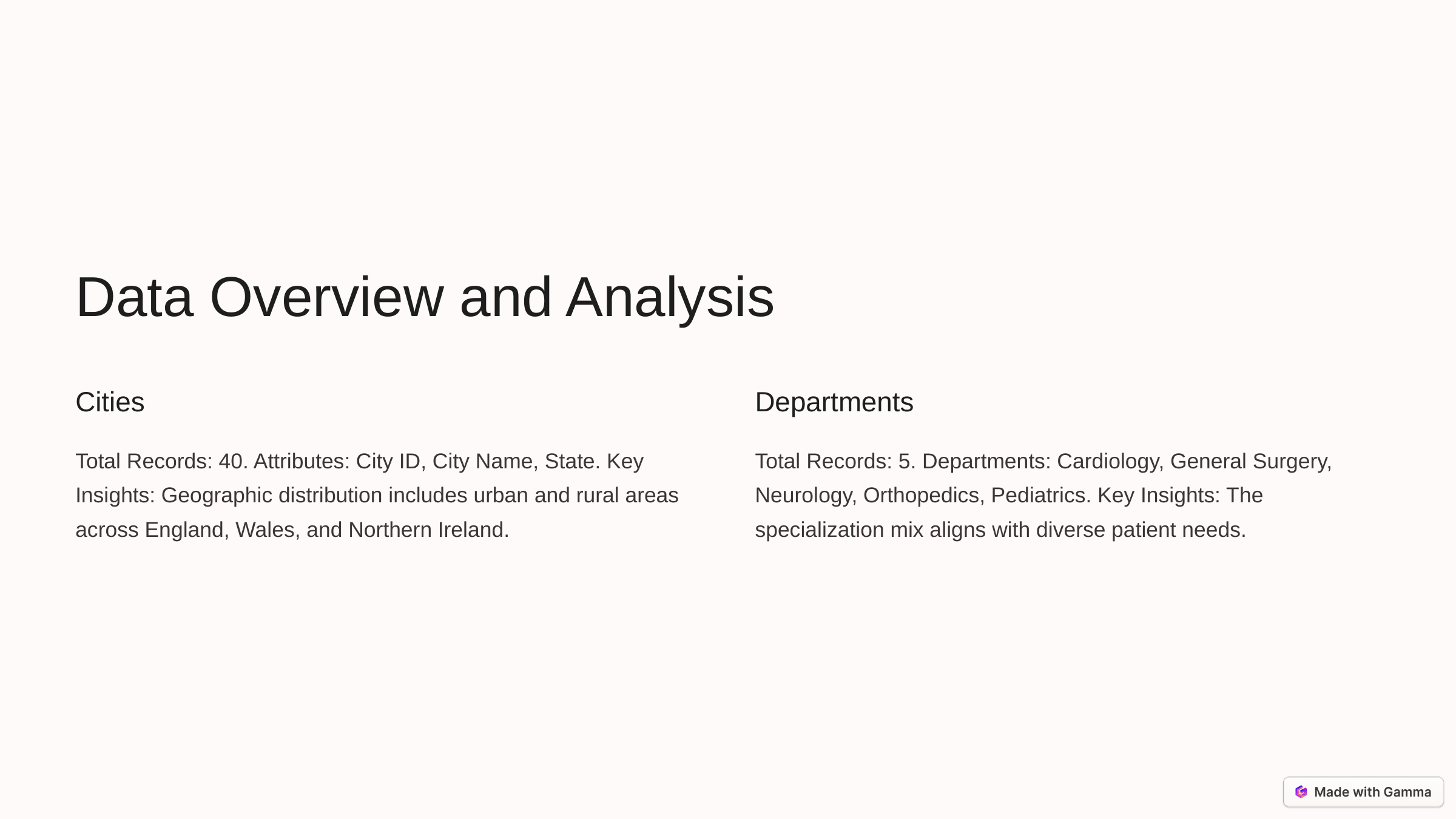

Data Overview and Analysis
Cities
Departments
Total Records: 40. Attributes: City ID, City Name, State. Key Insights: Geographic distribution includes urban and rural areas across England, Wales, and Northern Ireland.
Total Records: 5. Departments: Cardiology, General Surgery, Neurology, Orthopedics, Pediatrics. Key Insights: The specialization mix aligns with diverse patient needs.